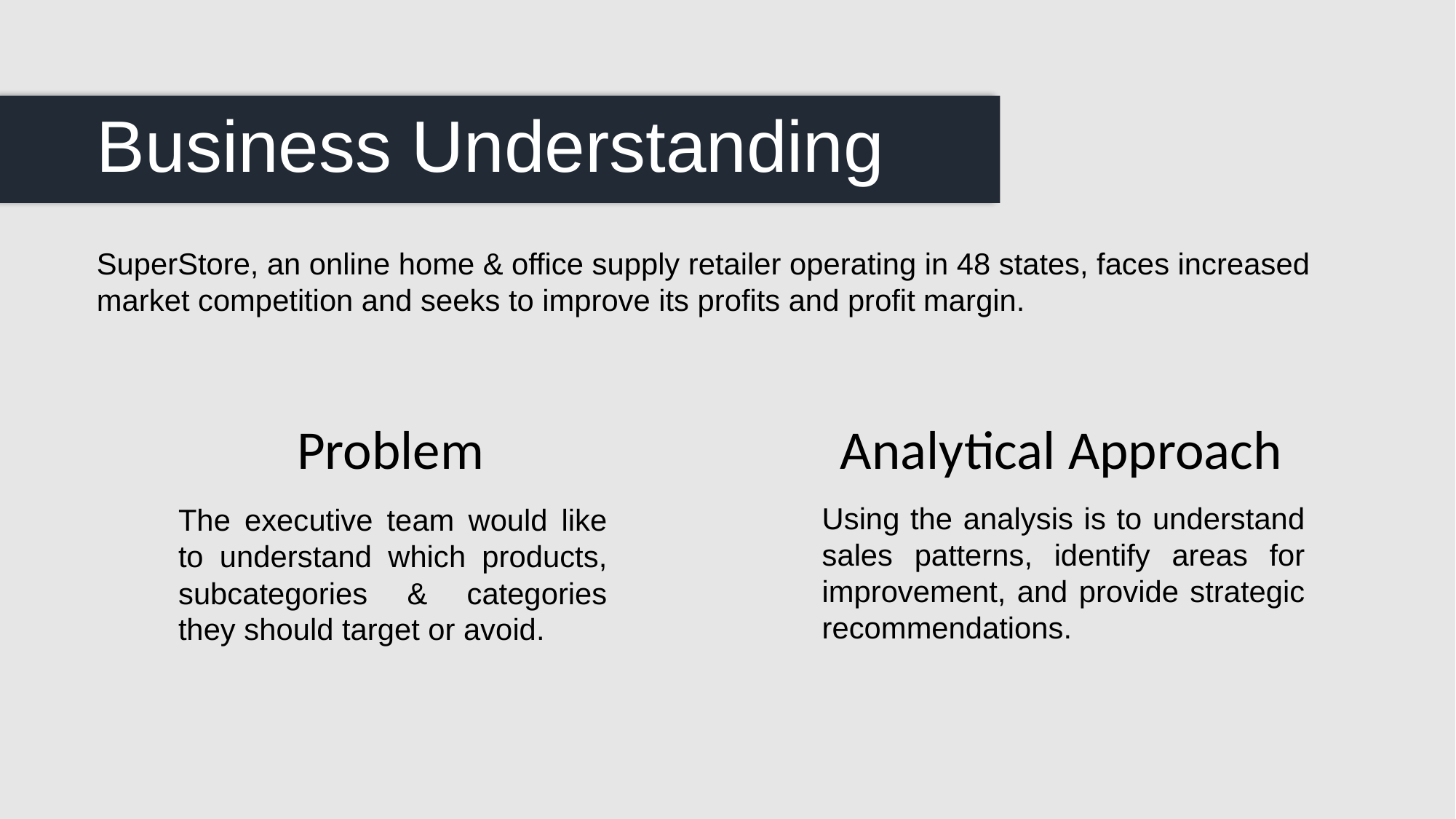

Business Understanding
SuperStore, an online home & office supply retailer operating in 48 states, faces increased market competition and seeks to improve its profits and profit margin.
Analytical Approach
Problem
Using the analysis is to understand sales patterns, identify areas for improvement, and provide strategic recommendations.
The executive team would like to understand which products, subcategories & categories they should target or avoid.